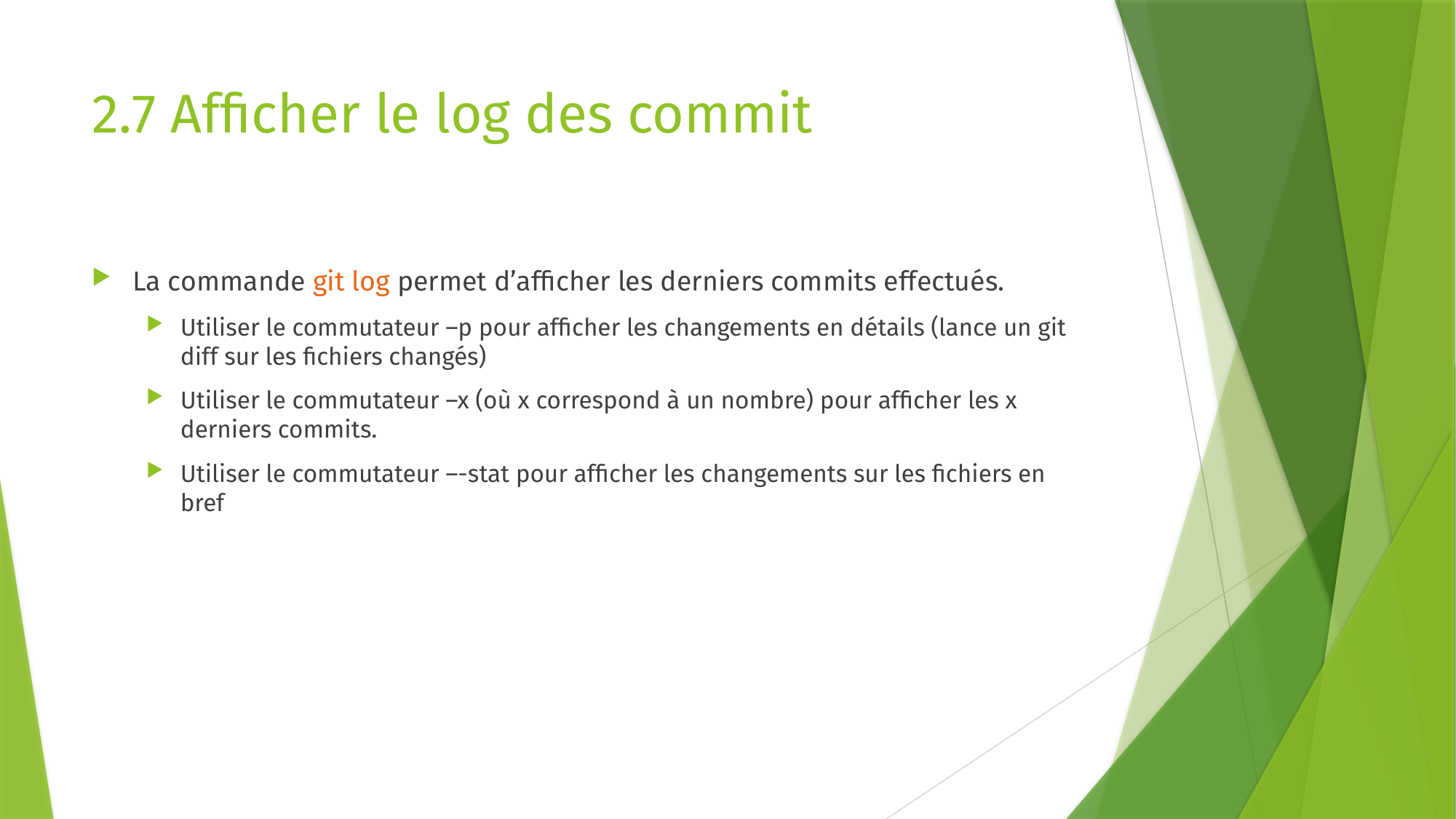

# 2.7 Afficher le log des commit
La commande git log permet d’afficher les derniers commits effectués.
Utiliser le commutateur –p pour afficher les changements en détails (lance un git diff sur les fichiers changés)
Utiliser le commutateur –x (où x correspond à un nombre) pour afficher les x derniers commits.
Utiliser le commutateur –-stat pour afficher les changements sur les fichiers en bref